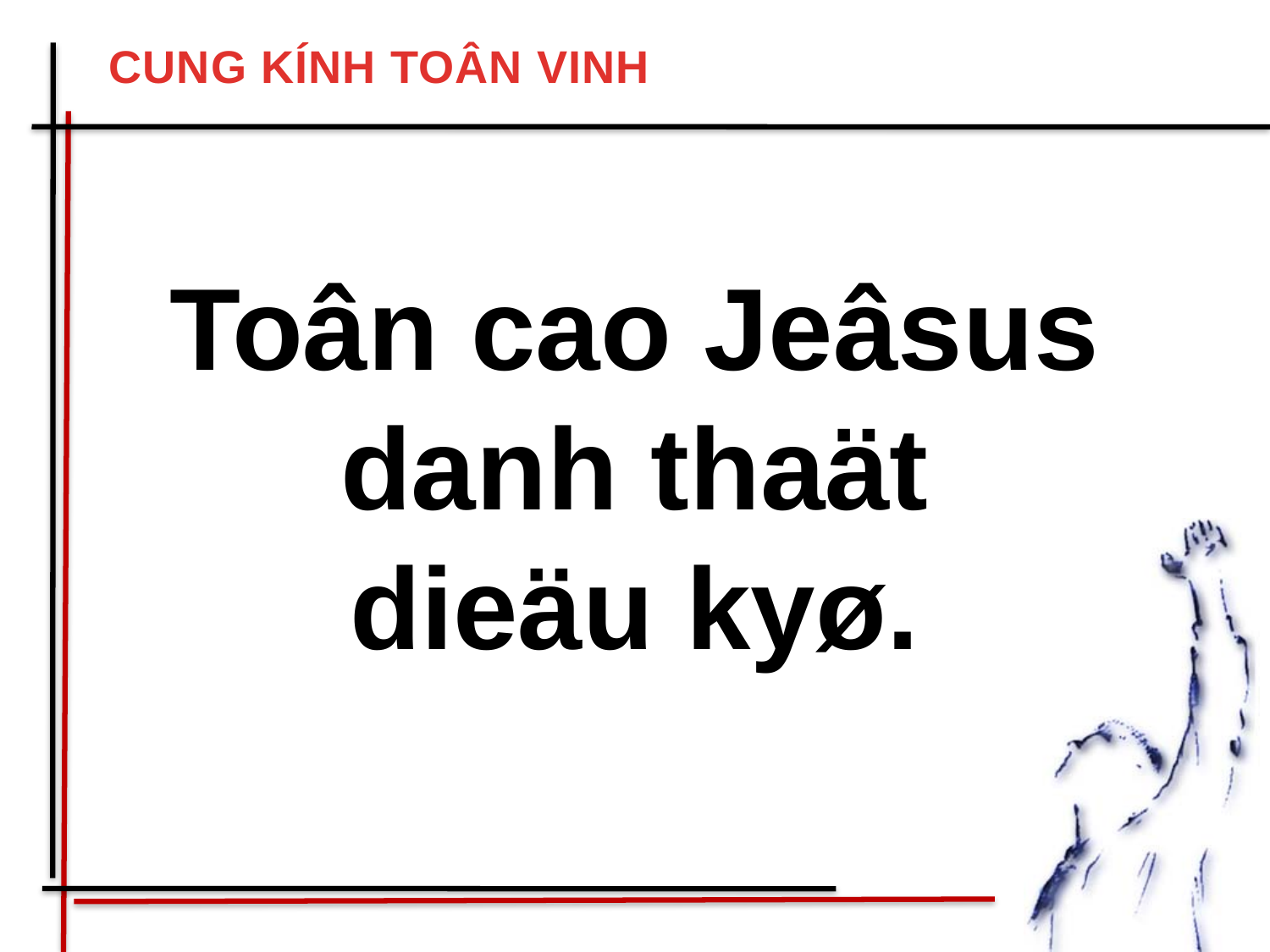

CUNG KÍNH TOÂN VINH
Toân cao Jeâsus
danh thaät
dieäu kyø.